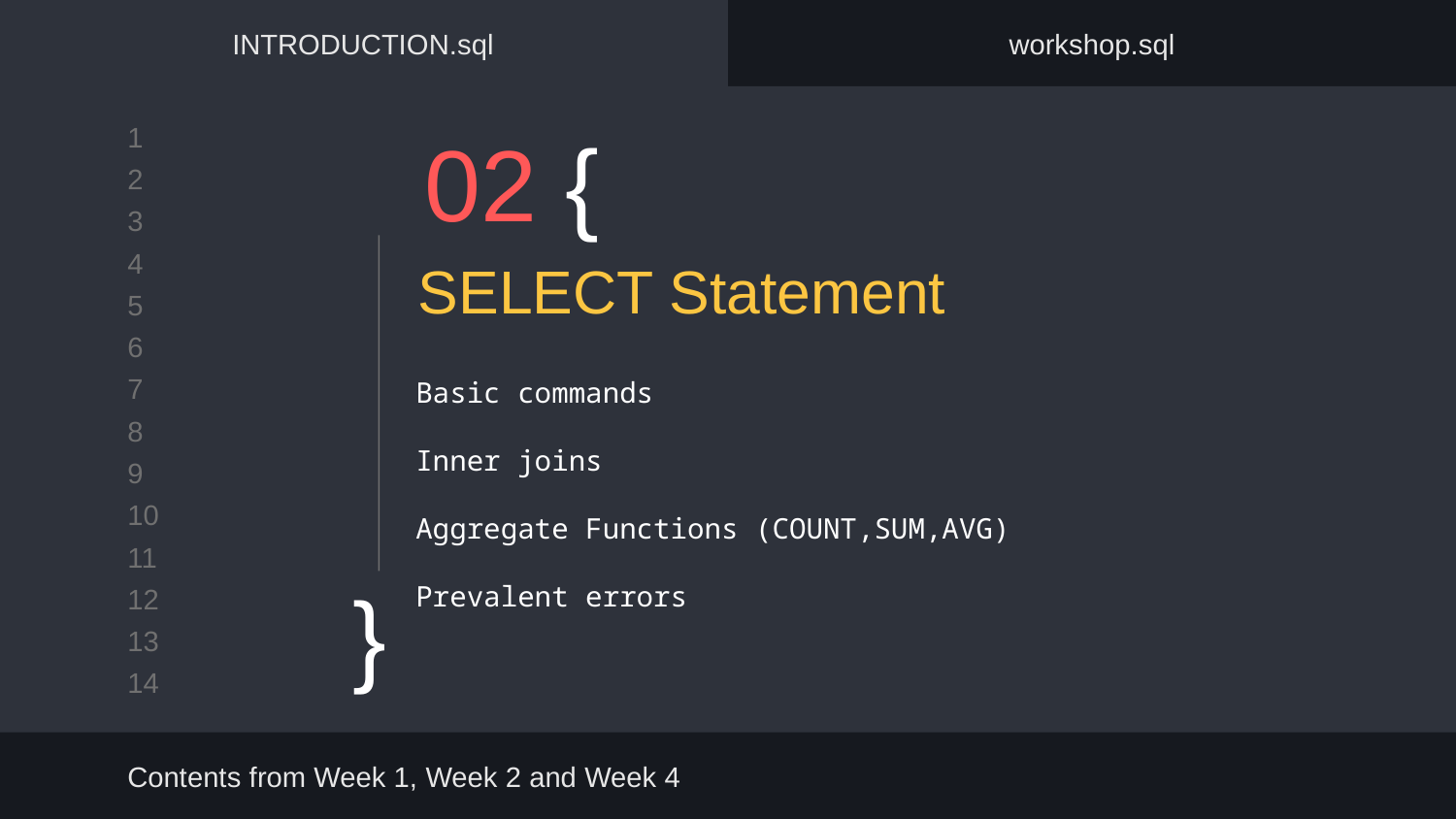

INTRODUCTION.sql
workshop.sql
# 02 {
SELECT Statement
Basic commands
Inner joins
Aggregate Functions (COUNT,SUM,AVG)
Prevalent errors
}
Contents from Week 1, Week 2 and Week 4